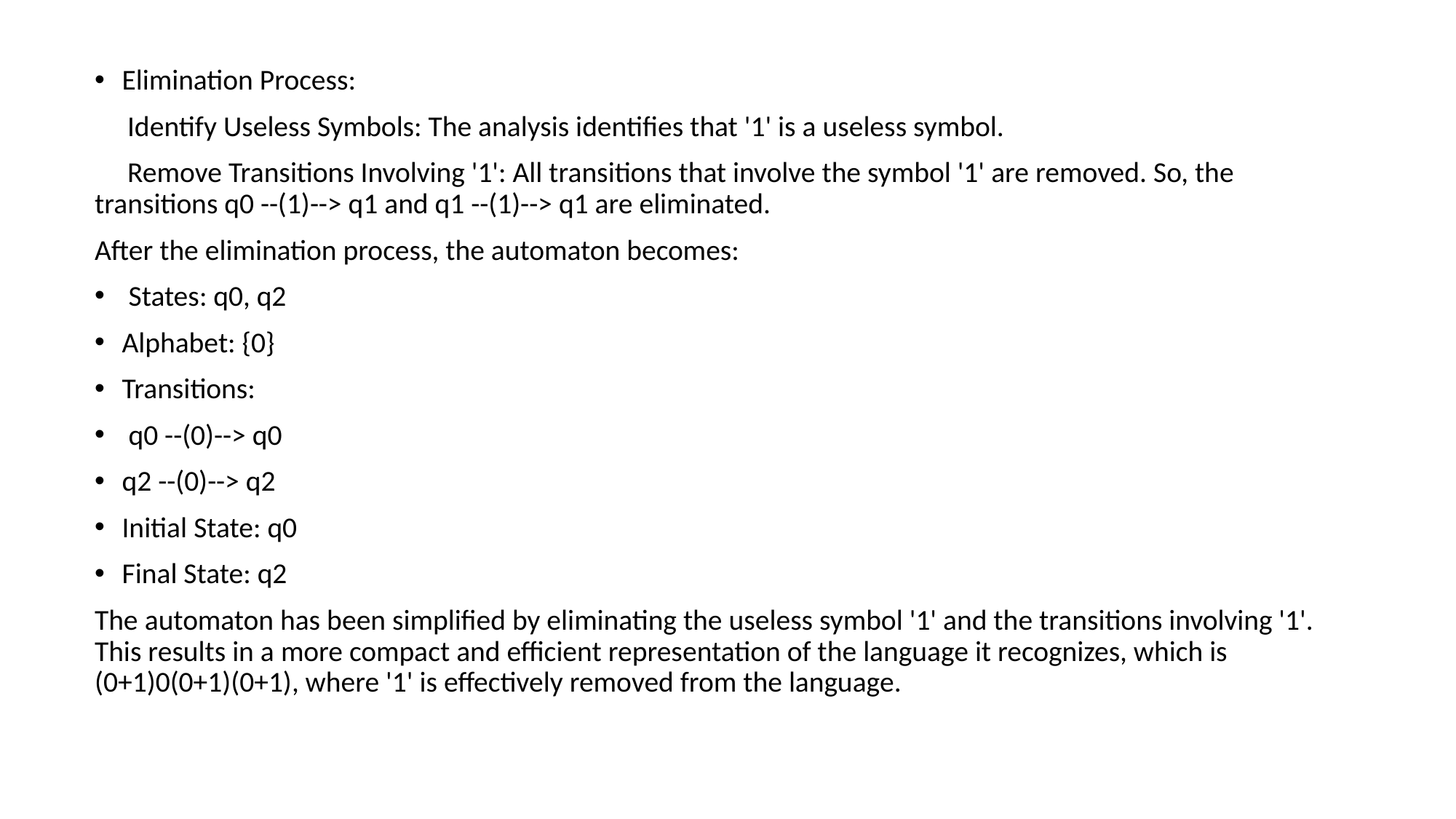

Elimination Process:
     Identify Useless Symbols: The analysis identifies that '1' is a useless symbol.
     Remove Transitions Involving '1': All transitions that involve the symbol '1' are removed. So, the transitions q0 --(1)--> q1 and q1 --(1)--> q1 are eliminated.
After the elimination process, the automaton becomes:
 States: q0, q2
Alphabet: {0}
Transitions:
 q0 --(0)--> q0
q2 --(0)--> q2
Initial State: q0
Final State: q2
The automaton has been simplified by eliminating the useless symbol '1' and the transitions involving '1'. This results in a more compact and efficient representation of the language it recognizes, which is (0+1)0(0+1)(0+1), where '1' is effectively removed from the language.